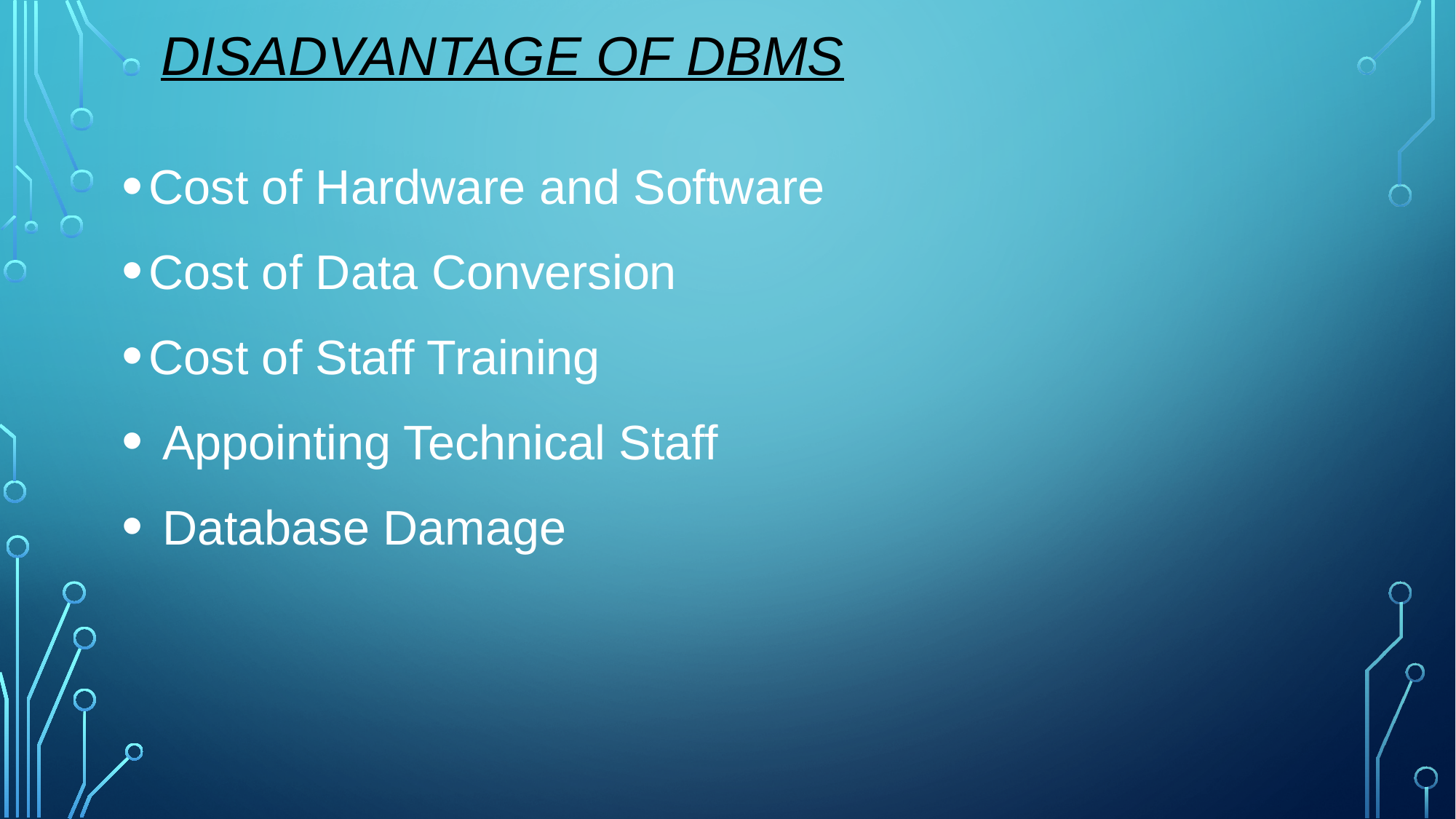

# Disadvantage of DBMS
Cost of Hardware and Software
Cost of Data Conversion
Cost of Staff Training
 Appointing Technical Staff
 Database Damage